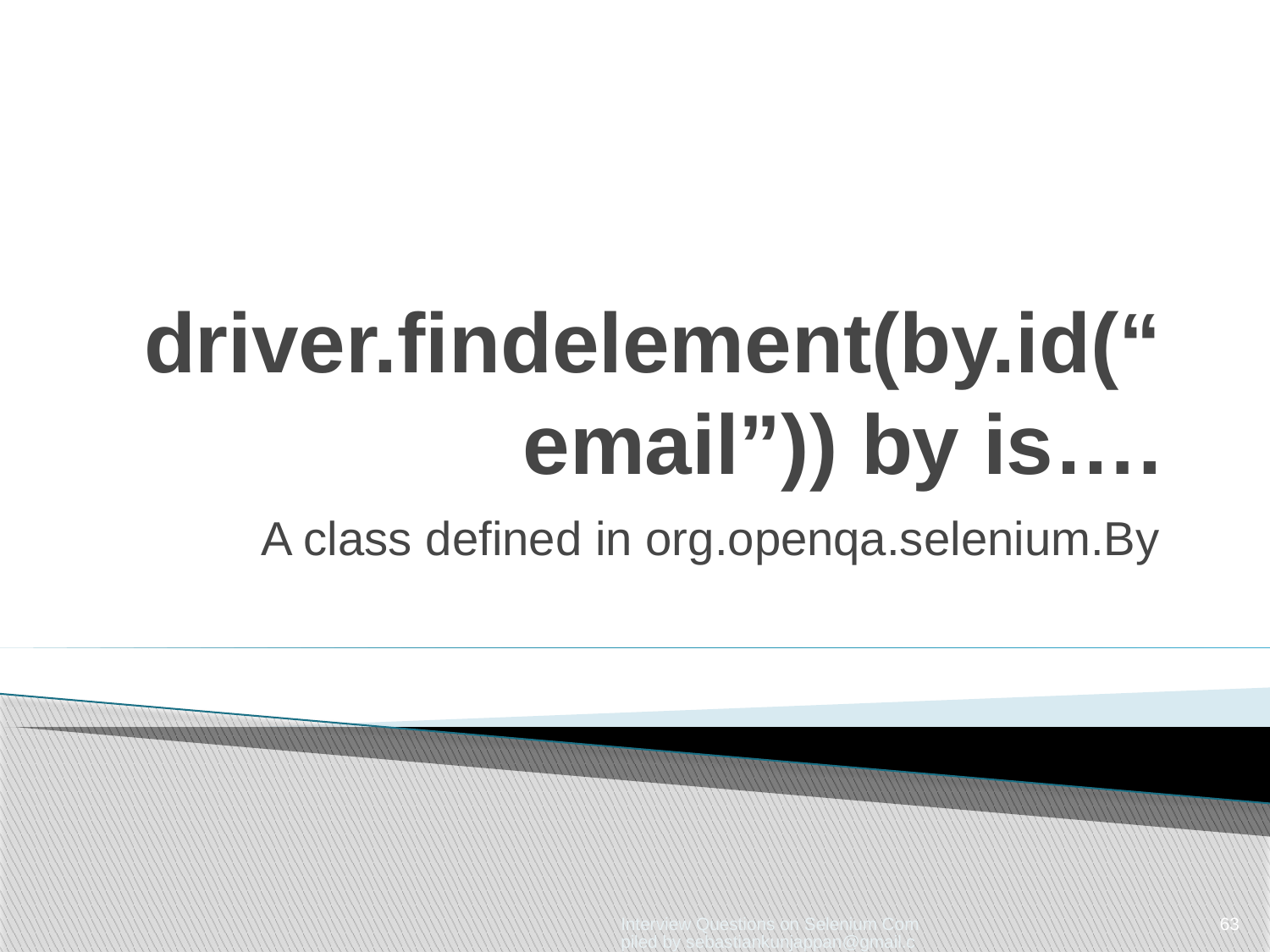

# driver.findelement(by.id(“email”)) by is….
A class defined in org.openqa.selenium.By
Interview Questions on Selenium Compiled by sebastiankunjappan@gmail.com
63